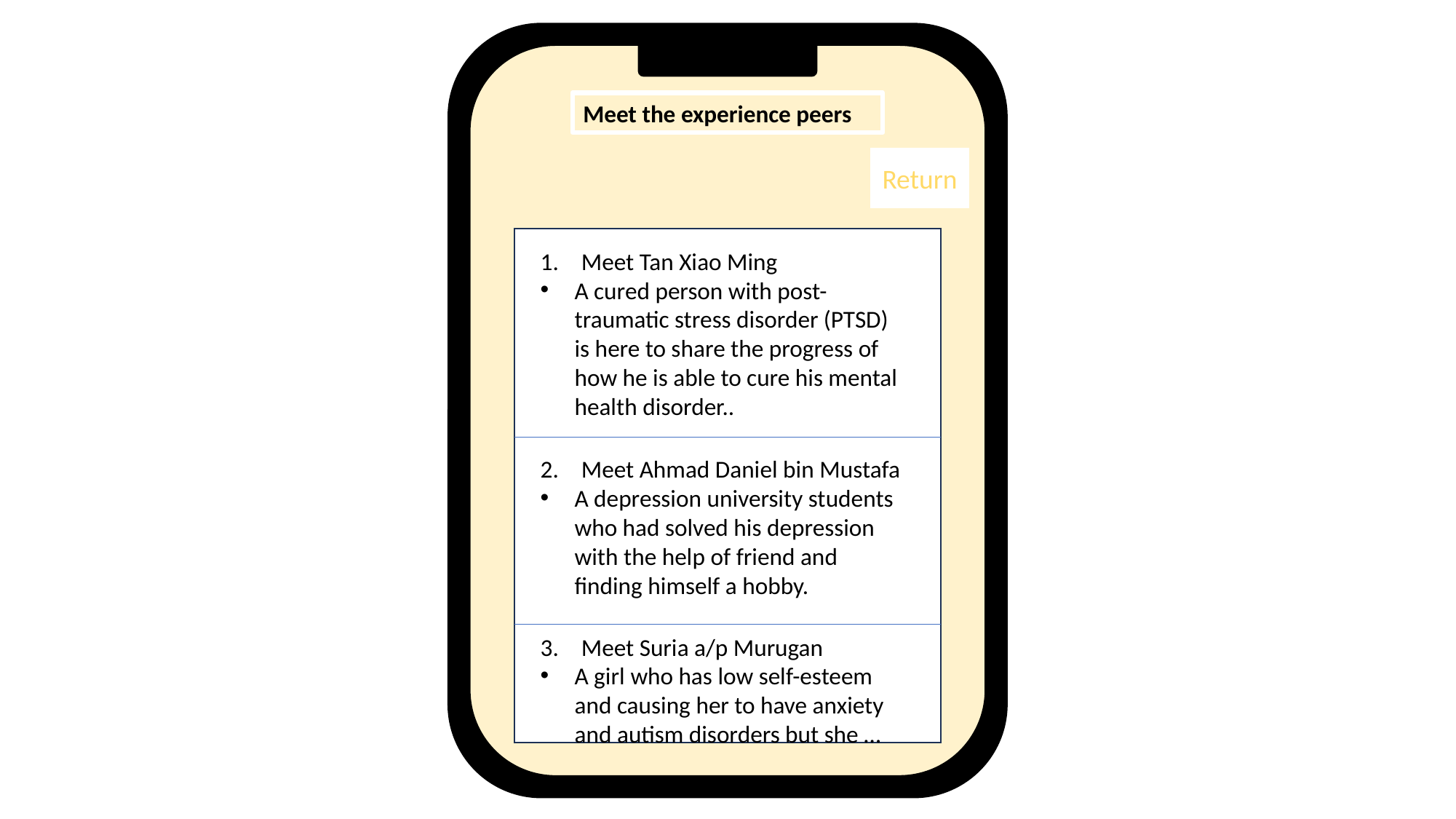

Meet the experience peers
Return

Meet Tan Xiao Ming
A cured person with post-traumatic stress disorder (PTSD) is here to share the progress of how he is able to cure his mental health disorder..
Meet Ahmad Daniel bin Mustafa
A depression university students who had solved his depression with the help of friend and finding himself a hobby.
Meet Suria a/p Murugan
A girl who has low self-esteem and causing her to have anxiety and autism disorders but she …